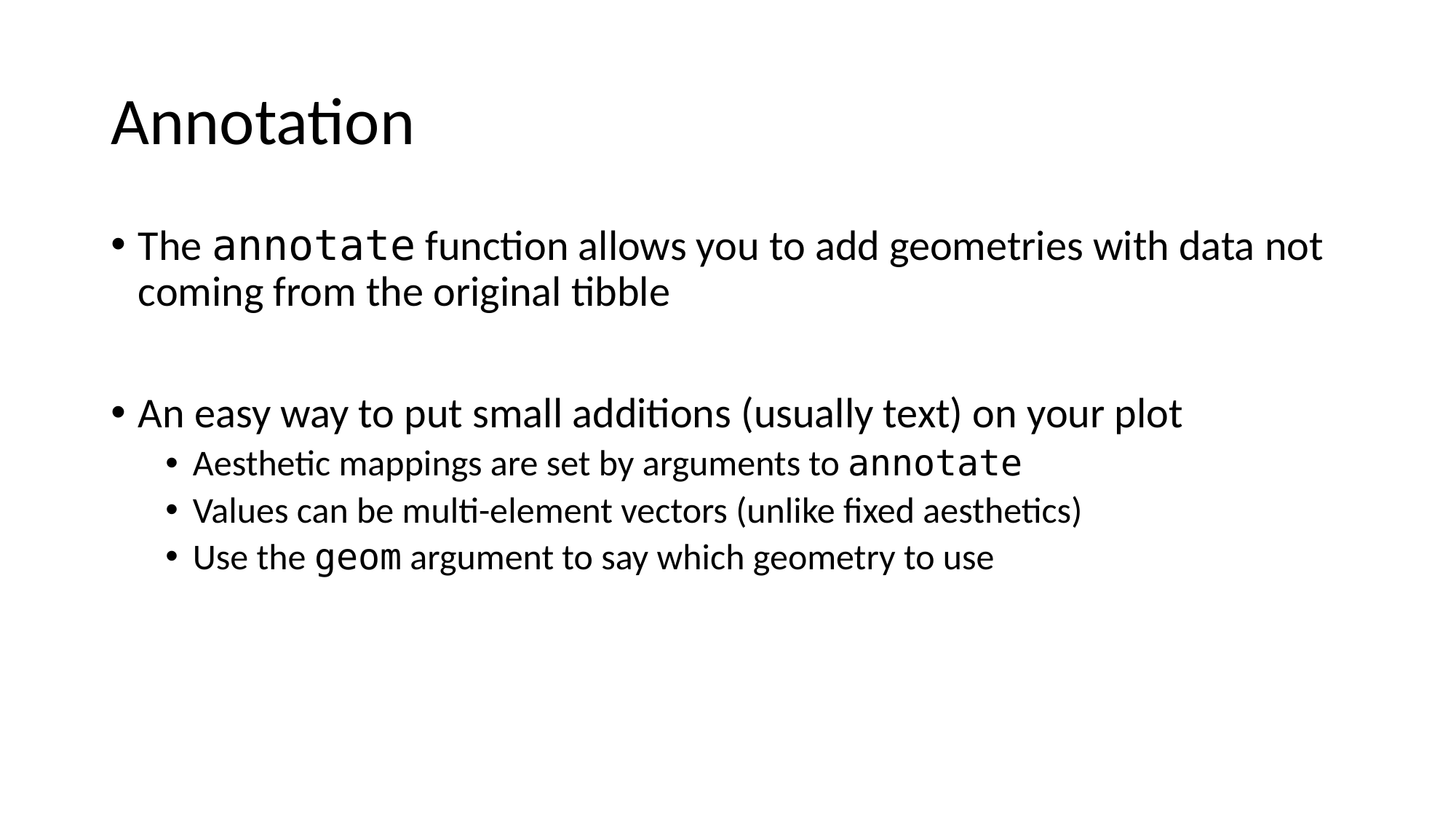

# Annotation
The annotate function allows you to add geometries with data not coming from the original tibble

An easy way to put small additions (usually text) on your plot
Aesthetic mappings are set by arguments to annotate
Values can be multi-element vectors (unlike fixed aesthetics)
Use the geom argument to say which geometry to use